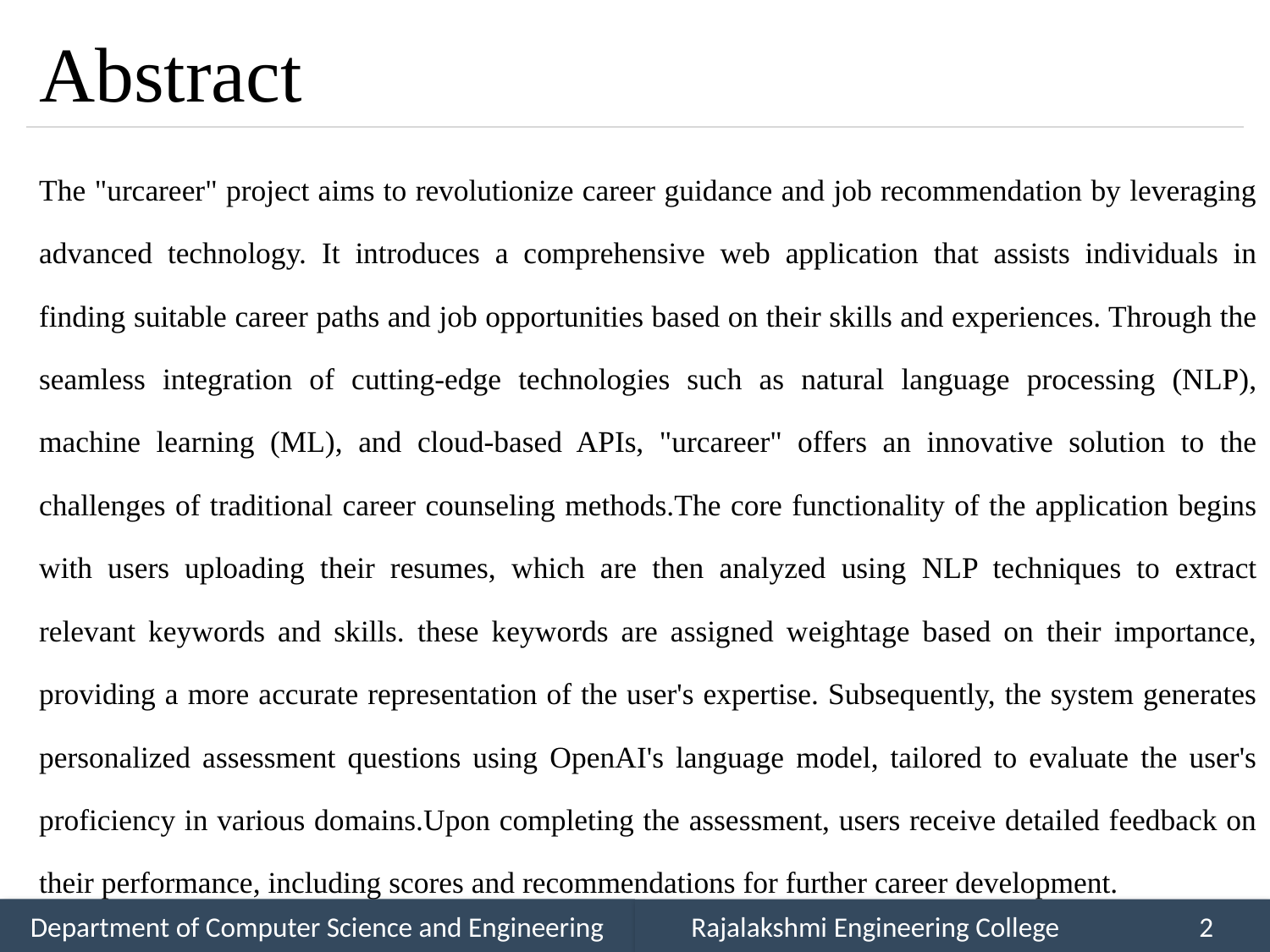

# Abstract
The "urcareer" project aims to revolutionize career guidance and job recommendation by leveraging advanced technology. It introduces a comprehensive web application that assists individuals in finding suitable career paths and job opportunities based on their skills and experiences. Through the seamless integration of cutting-edge technologies such as natural language processing (NLP), machine learning (ML), and cloud-based APIs, "urcareer" offers an innovative solution to the challenges of traditional career counseling methods.The core functionality of the application begins with users uploading their resumes, which are then analyzed using NLP techniques to extract relevant keywords and skills. these keywords are assigned weightage based on their importance, providing a more accurate representation of the user's expertise. Subsequently, the system generates personalized assessment questions using OpenAI's language model, tailored to evaluate the user's proficiency in various domains.Upon completing the assessment, users receive detailed feedback on their performance, including scores and recommendations for further career development.